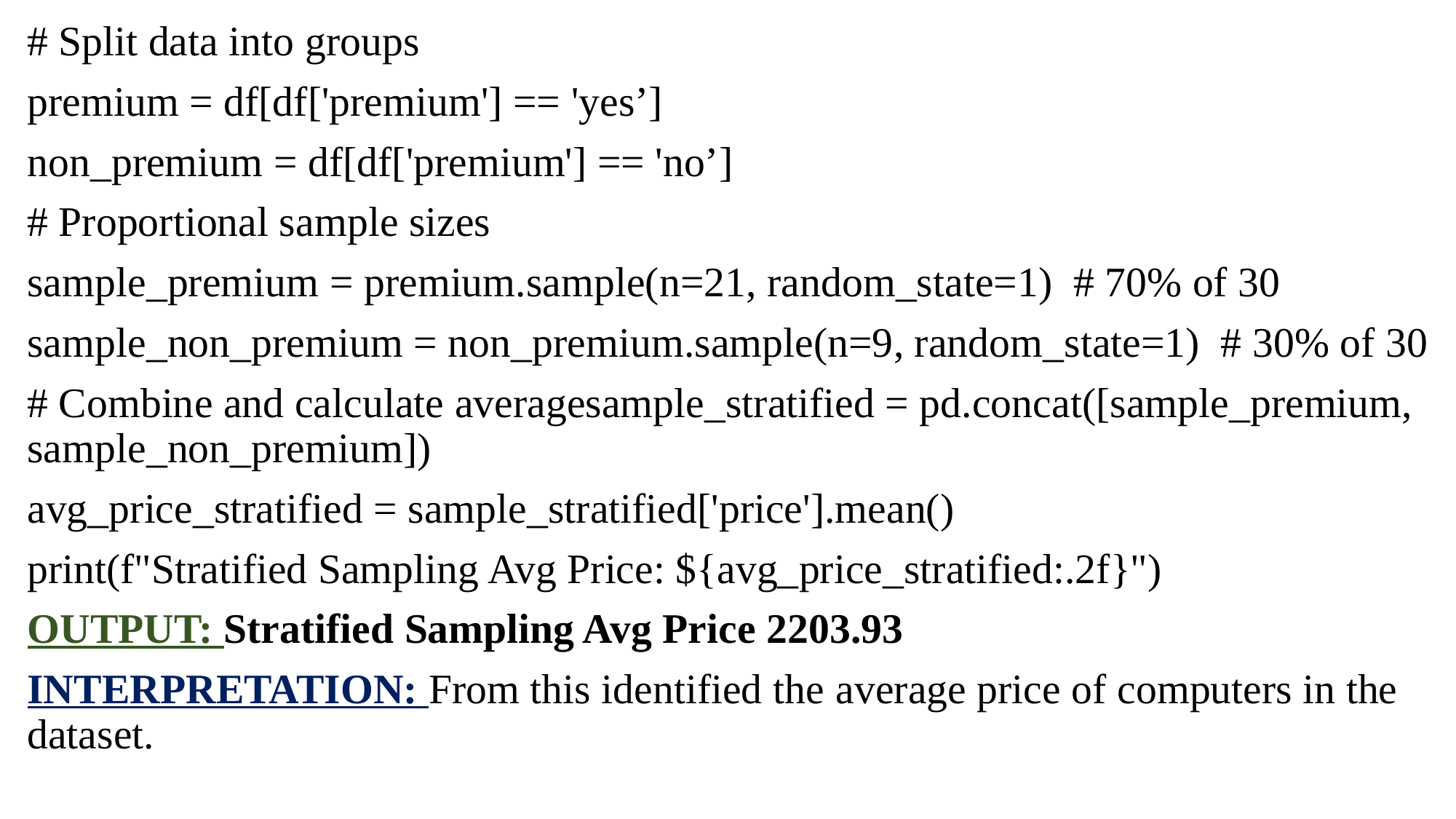

# Split data into groups
premium = df[df['premium'] == 'yes’]
non_premium = df[df['premium'] == 'no’]
# Proportional sample sizes
sample_premium = premium.sample(n=21, random_state=1)  # 70% of 30
sample_non_premium = non_premium.sample(n=9, random_state=1)  # 30% of 30
# Combine and calculate averagesample_stratified = pd.concat([sample_premium, sample_non_premium])
avg_price_stratified = sample_stratified['price'].mean()
print(f"Stratified Sampling Avg Price: ${avg_price_stratified:.2f}")
OUTPUT: Stratified Sampling Avg Price 2203.93
INTERPRETATION: From this identified the average price of computers in the dataset.